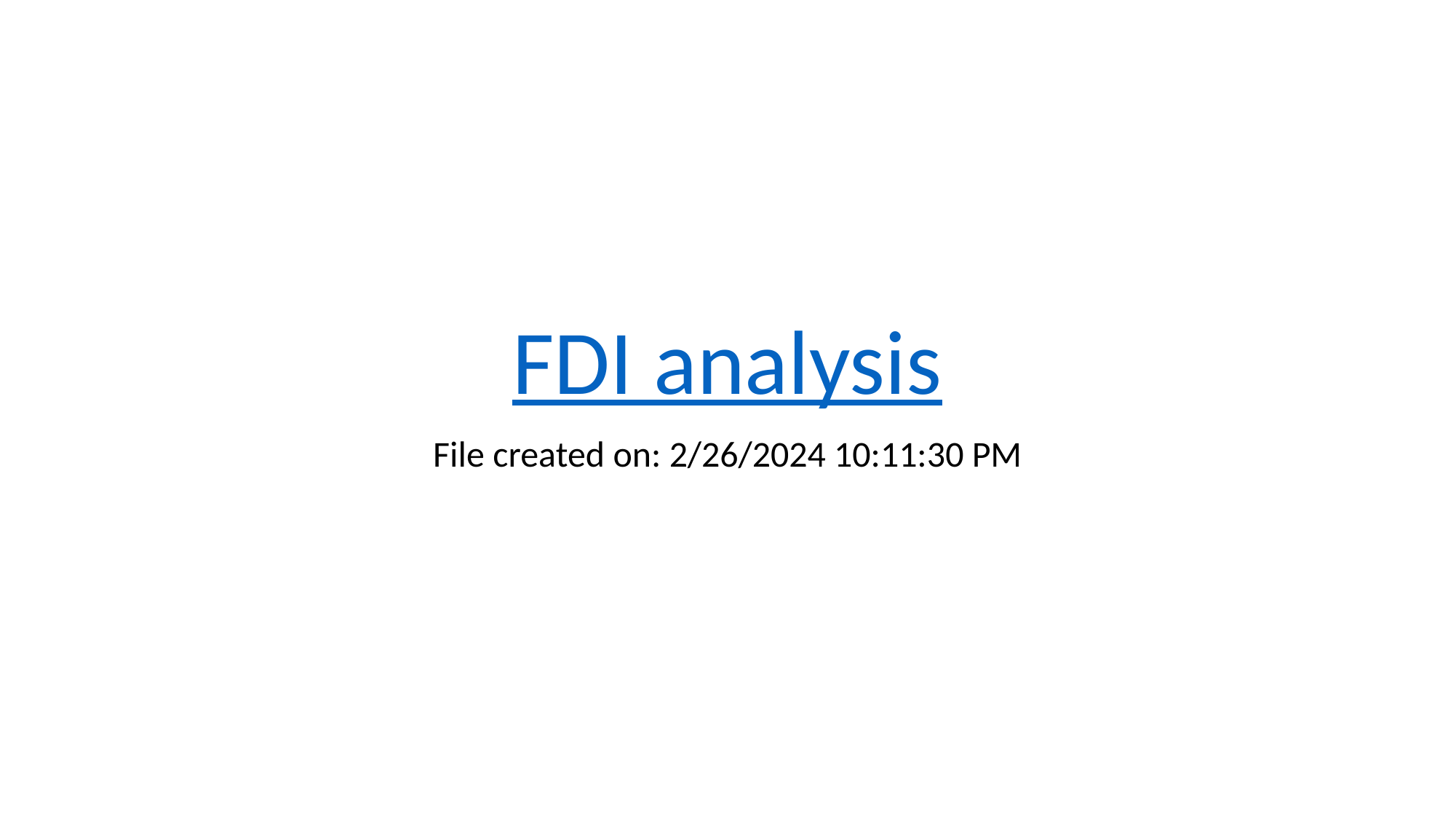

# FDI analysis
File created on: 2/26/2024 10:11:30 PM